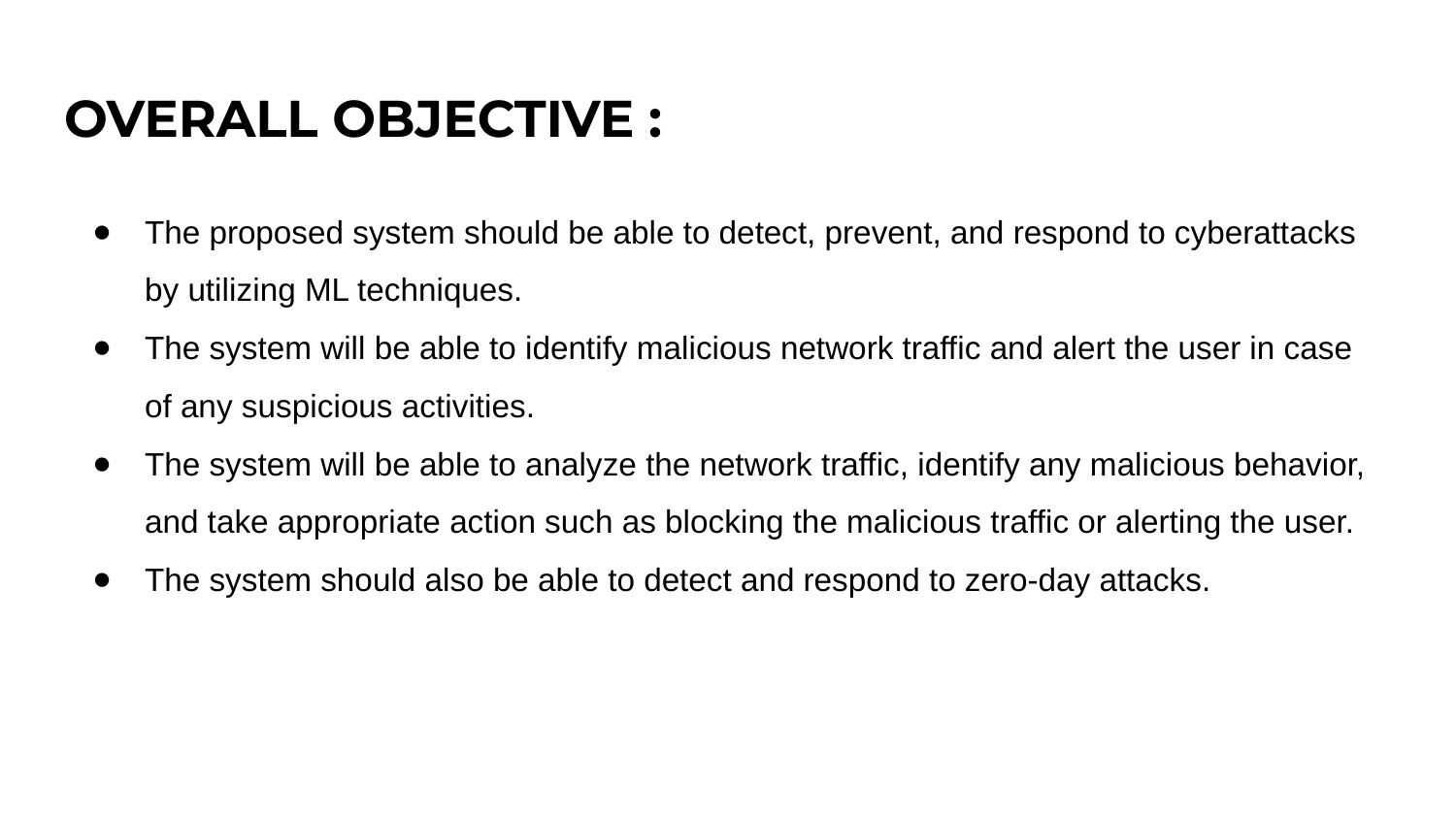

# OVERALL OBJECTIVE :
The proposed system should be able to detect, prevent, and respond to cyberattacks by utilizing ML techniques.
The system will be able to identify malicious network traffic and alert the user in case of any suspicious activities.
The system will be able to analyze the network traffic, identify any malicious behavior, and take appropriate action such as blocking the malicious traffic or alerting the user.
The system should also be able to detect and respond to zero-day attacks.